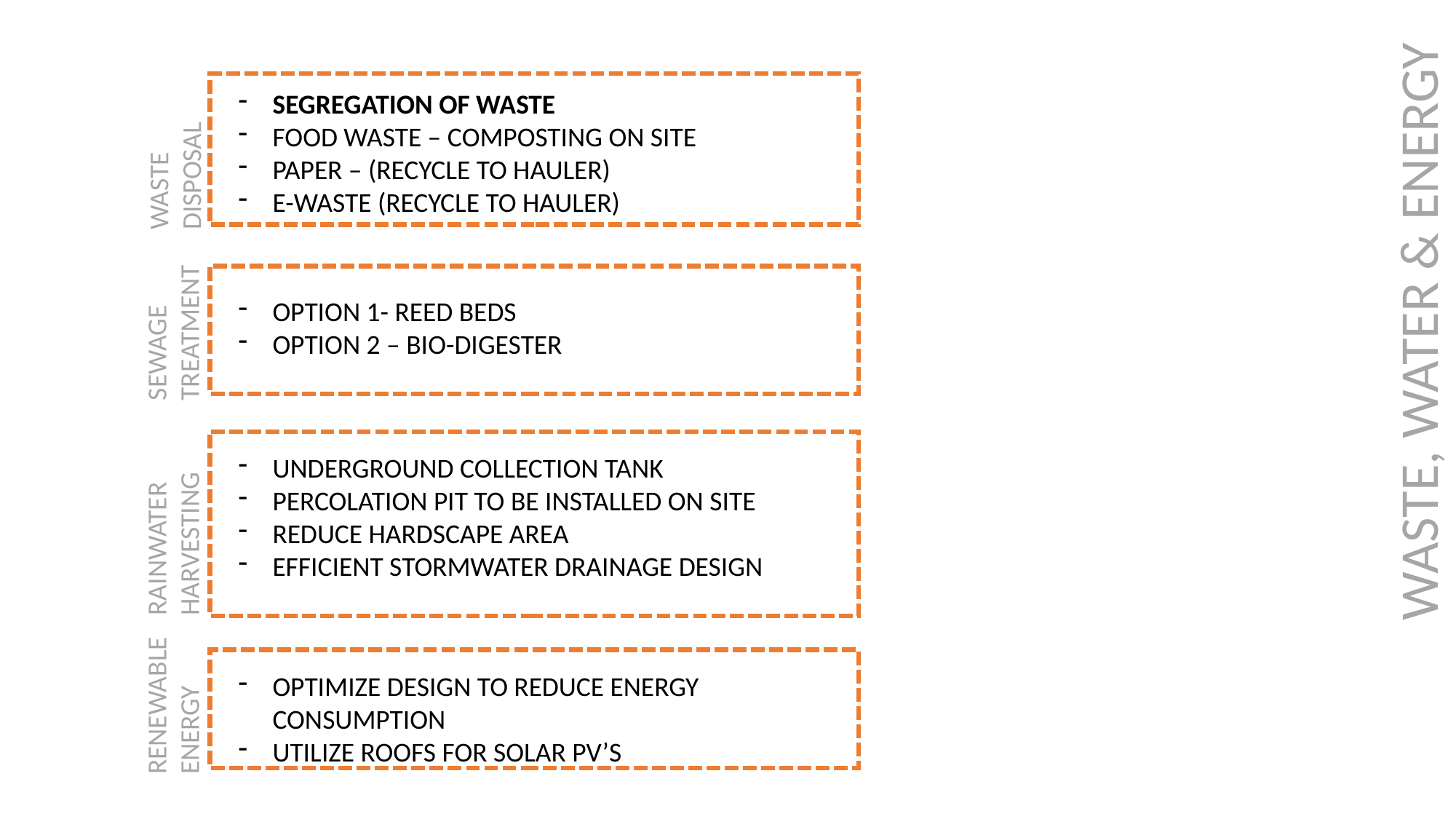

WASTE
DISPOSAL

SEGREGATION OF WASTE
FOOD WASTE – COMPOSTING ON SITE
PAPER – (RECYCLE TO HAULER)
E-WASTE (RECYCLE TO HAULER)
SEWAGE
TREATMENT

WASTE, WATER & ENERGY
OPTION 1- REED BEDS
OPTION 2 – BIO-DIGESTER

UNDERGROUND COLLECTION TANK
PERCOLATION PIT TO BE INSTALLED ON SITE
REDUCE HARDSCAPE AREA
EFFICIENT STORMWATER DRAINAGE DESIGN

RAINWATER HARVESTING
RENEWABLE
ENERGY

OPTIMIZE DESIGN TO REDUCE ENERGY CONSUMPTION
UTILIZE ROOFS FOR SOLAR PV’S